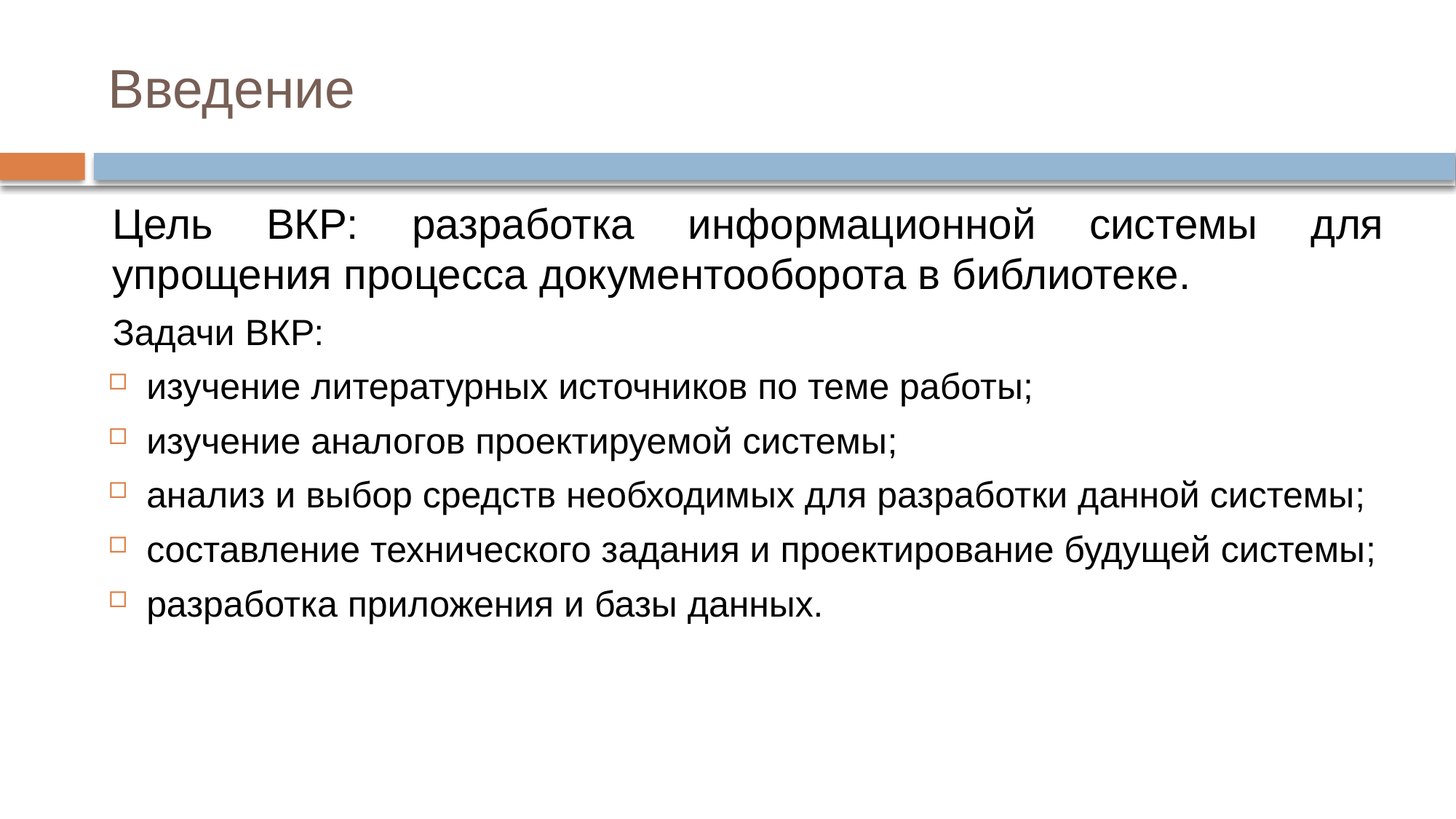

# Введение
Цель ВКР: разработка информационной системы для упрощения процесса документооборота в библиотеке.
Задачи ВКР:
изучение литературных источников по теме работы;
изучение аналогов проектируемой системы;
анализ и выбор средств необходимых для разработки данной системы;
составление технического задания и проектирование будущей системы;
разработка приложения и базы данных.